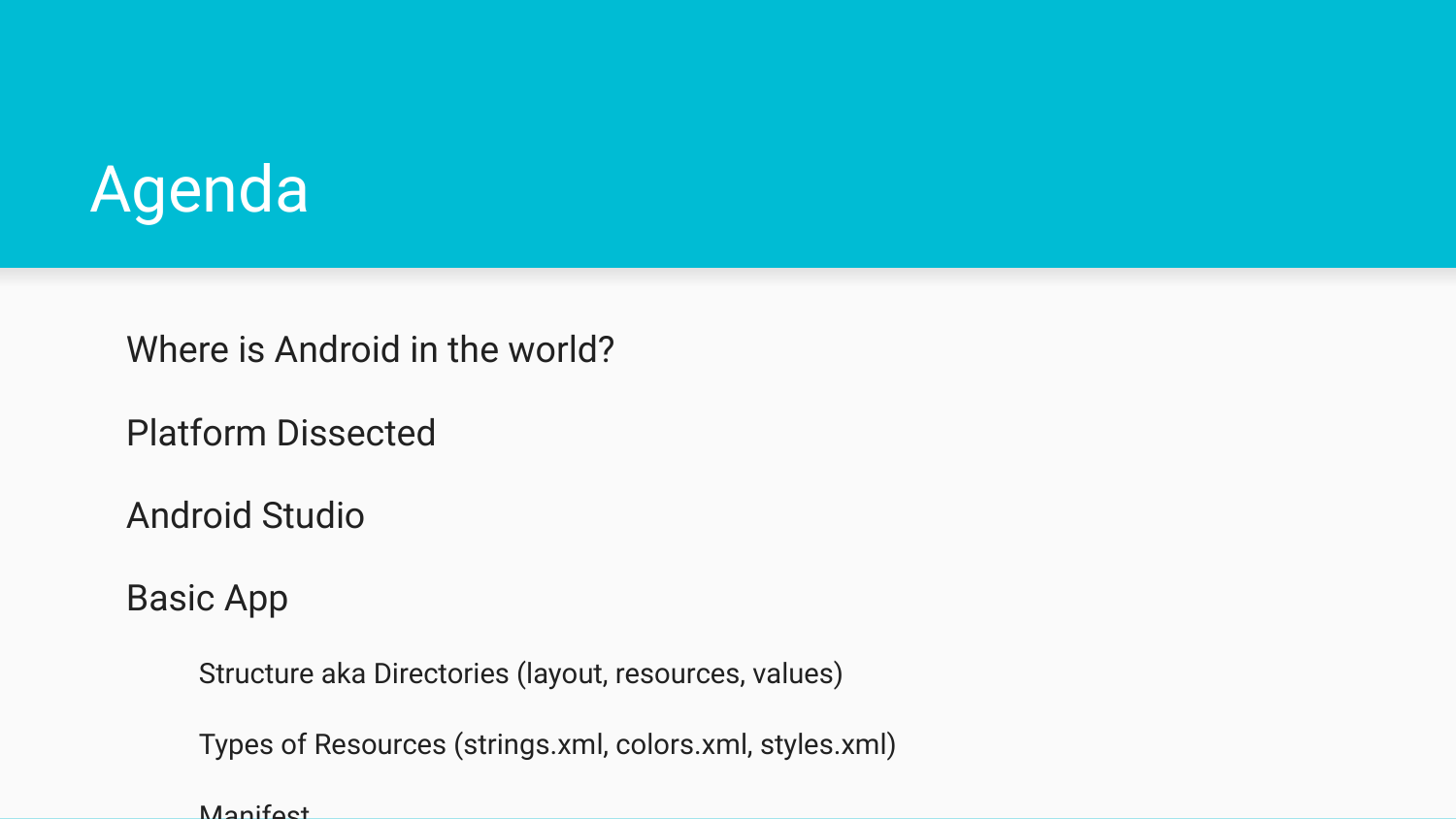

# Agenda
Where is Android in the world?
Platform Dissected
Android Studio
Basic App
Structure aka Directories (layout, resources, values)
Types of Resources (strings.xml, colors.xml, styles.xml)
Manifest
More Guru Stuff
Intents
Adapters